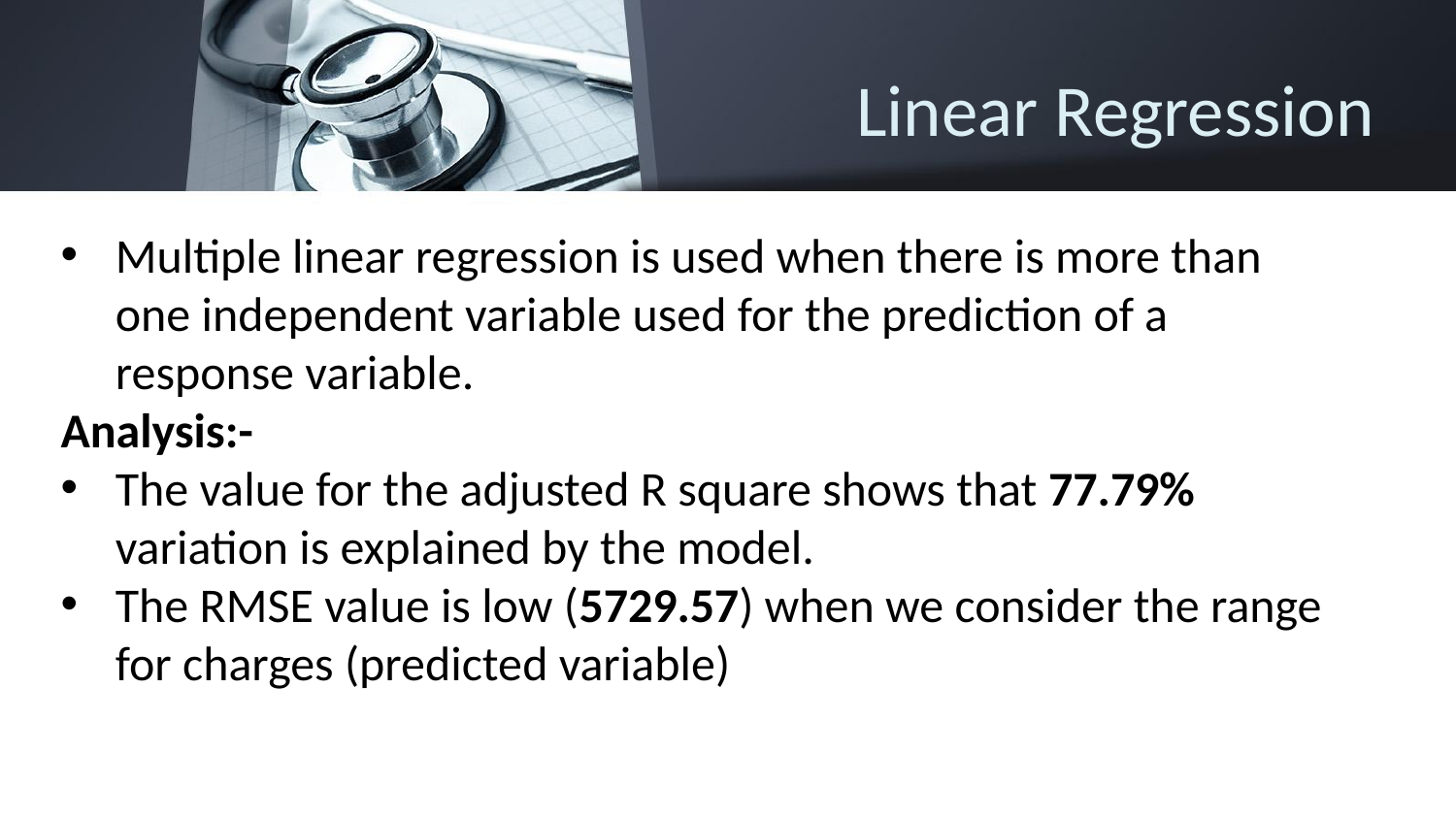

# Linear Regression
Multiple linear regression is used when there is more than one independent variable used for the prediction of a response variable.
Analysis:-
The value for the adjusted R square shows that 77.79% variation is explained by the model.
The RMSE value is low (5729.57) when we consider the range for charges (predicted variable)